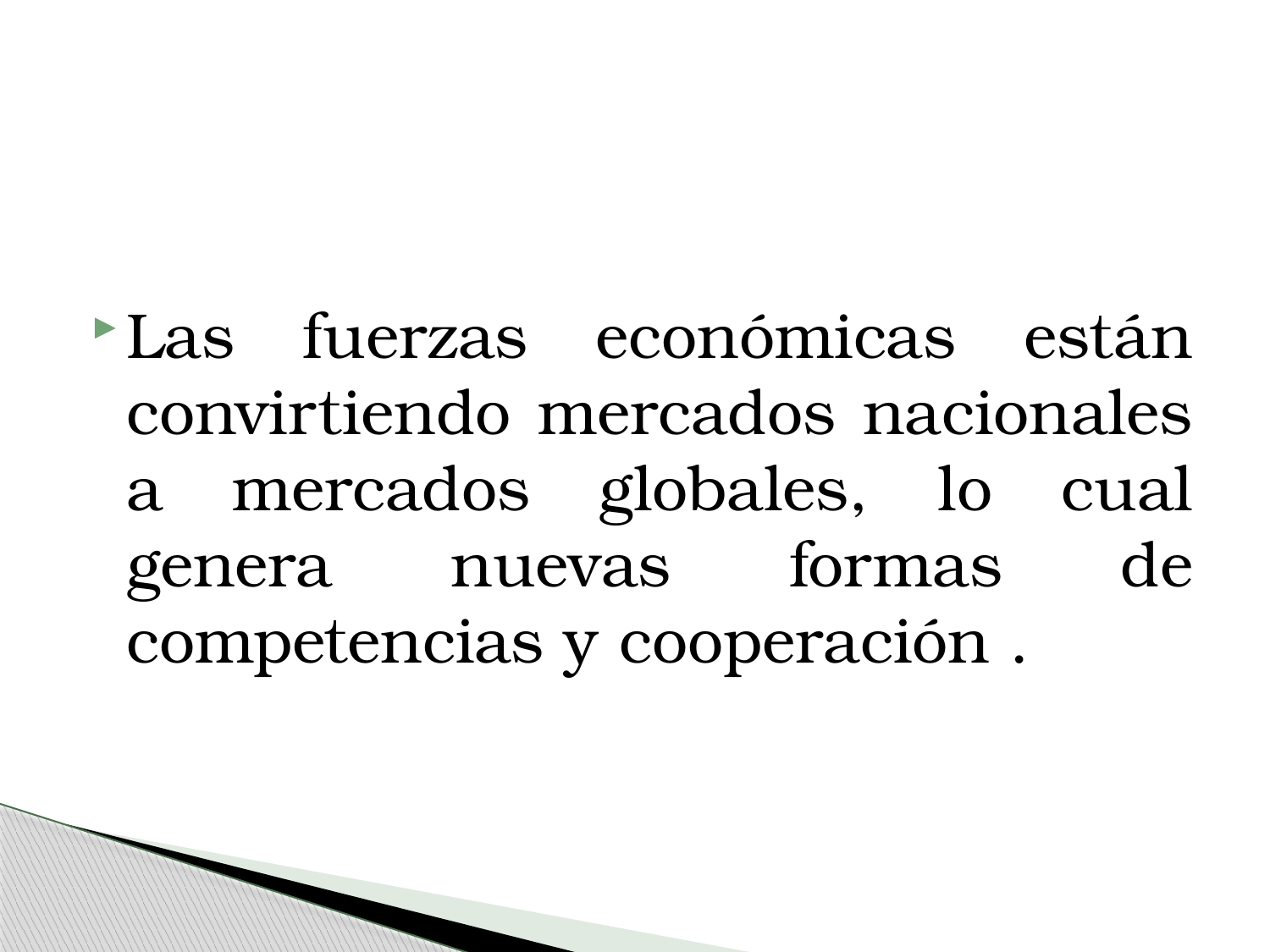

#

Las fuerzas económicas están convirtiendo mercados nacionales a mercados globales, lo cual genera nuevas formas de competencias y cooperación .